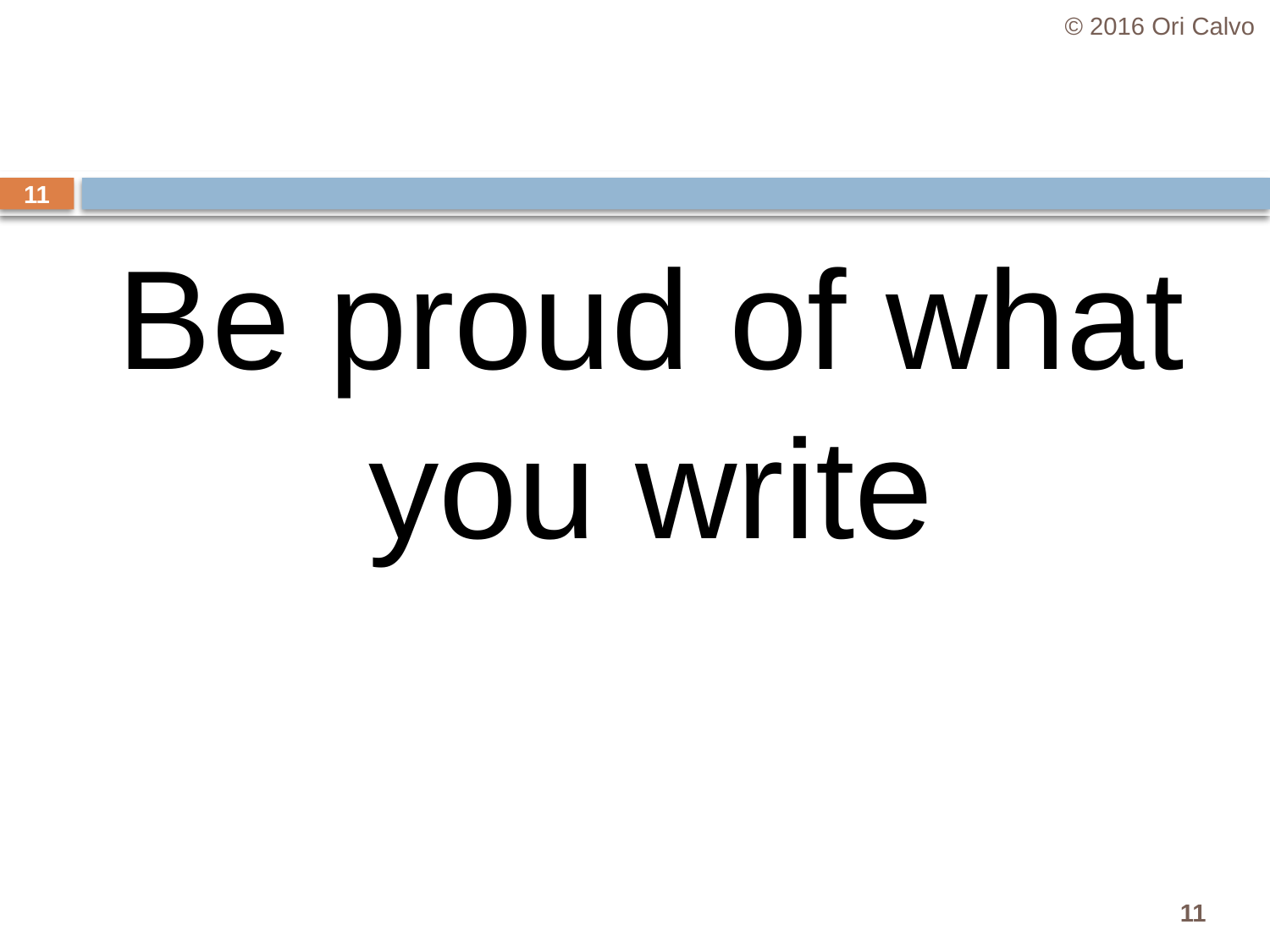

© 2016 Ori Calvo
#
11
Be proud of what you write